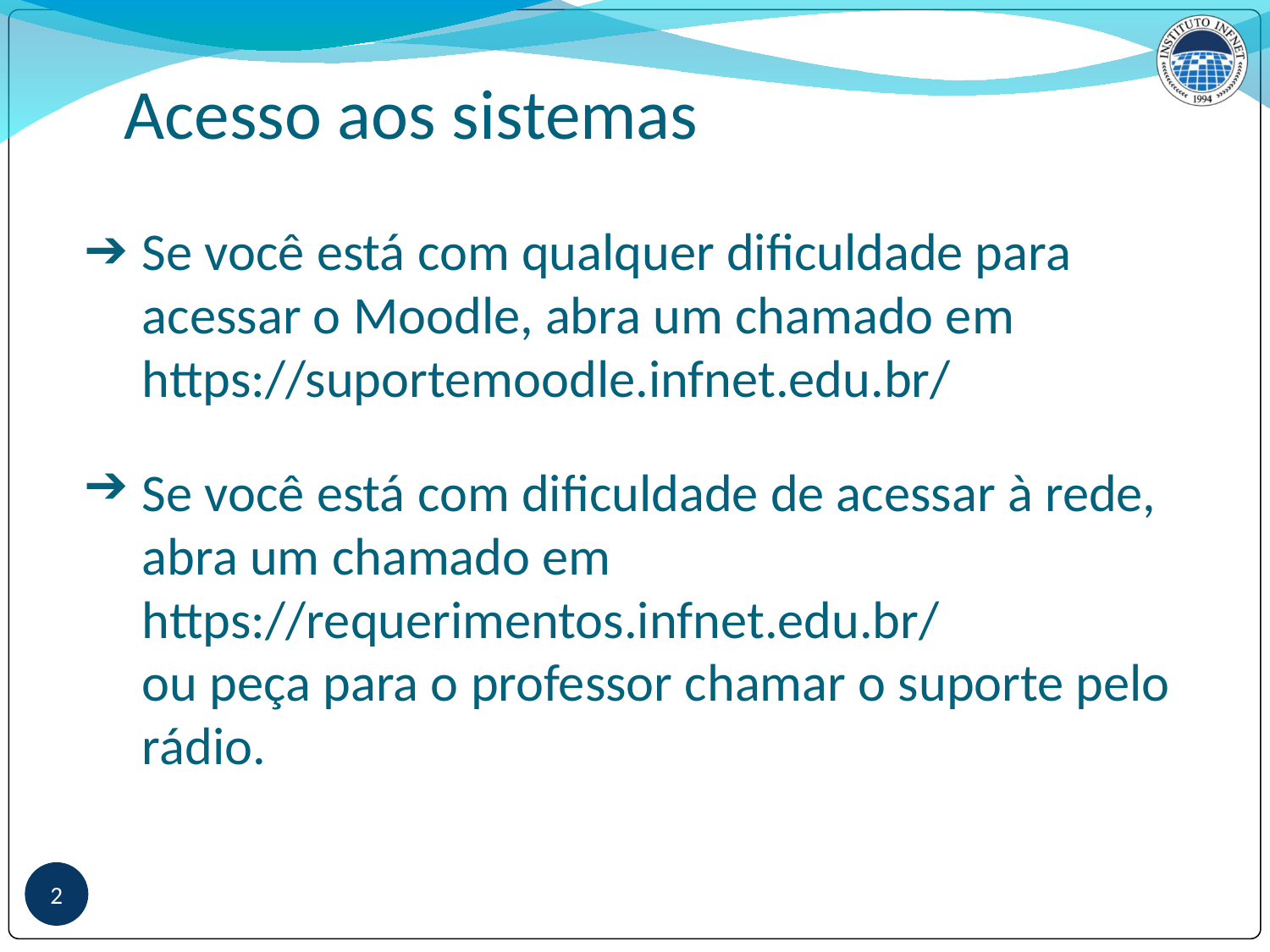

# Acesso aos sistemas
Se você está com qualquer dificuldade para acessar o Moodle, abra um chamado em https://suportemoodle.infnet.edu.br/

Se você está com dificuldade de acessar à rede, abra um chamado em https://requerimentos.infnet.edu.br/
ou peça para o professor chamar o suporte pelo rádio.

2